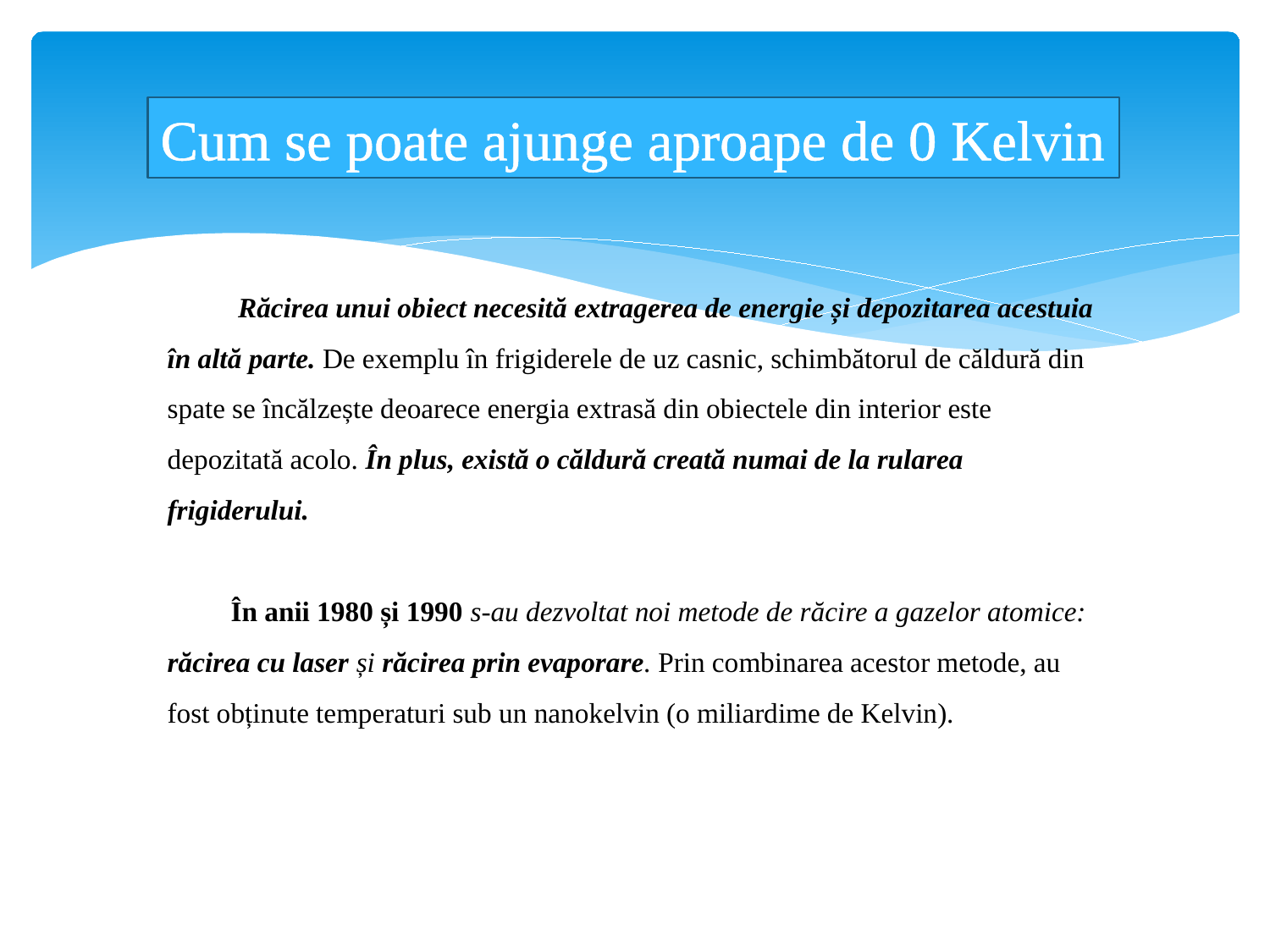

Cum se poate ajunge aproape de 0 Kelvin
 Răcirea unui obiect necesită extragerea de energie și depozitarea acestuia în altă parte. De exemplu în frigiderele de uz casnic, schimbătorul de căldură din spate se încălzește deoarece energia extrasă din obiectele din interior este depozitată acolo. În plus, există o căldură creată numai de la rularea frigiderului.

În anii 1980 și 1990 s-au dezvoltat noi metode de răcire a gazelor atomice: răcirea cu laser și răcirea prin evaporare. Prin combinarea acestor metode, au fost obținute temperaturi sub un nanokelvin (o miliardime de Kelvin).